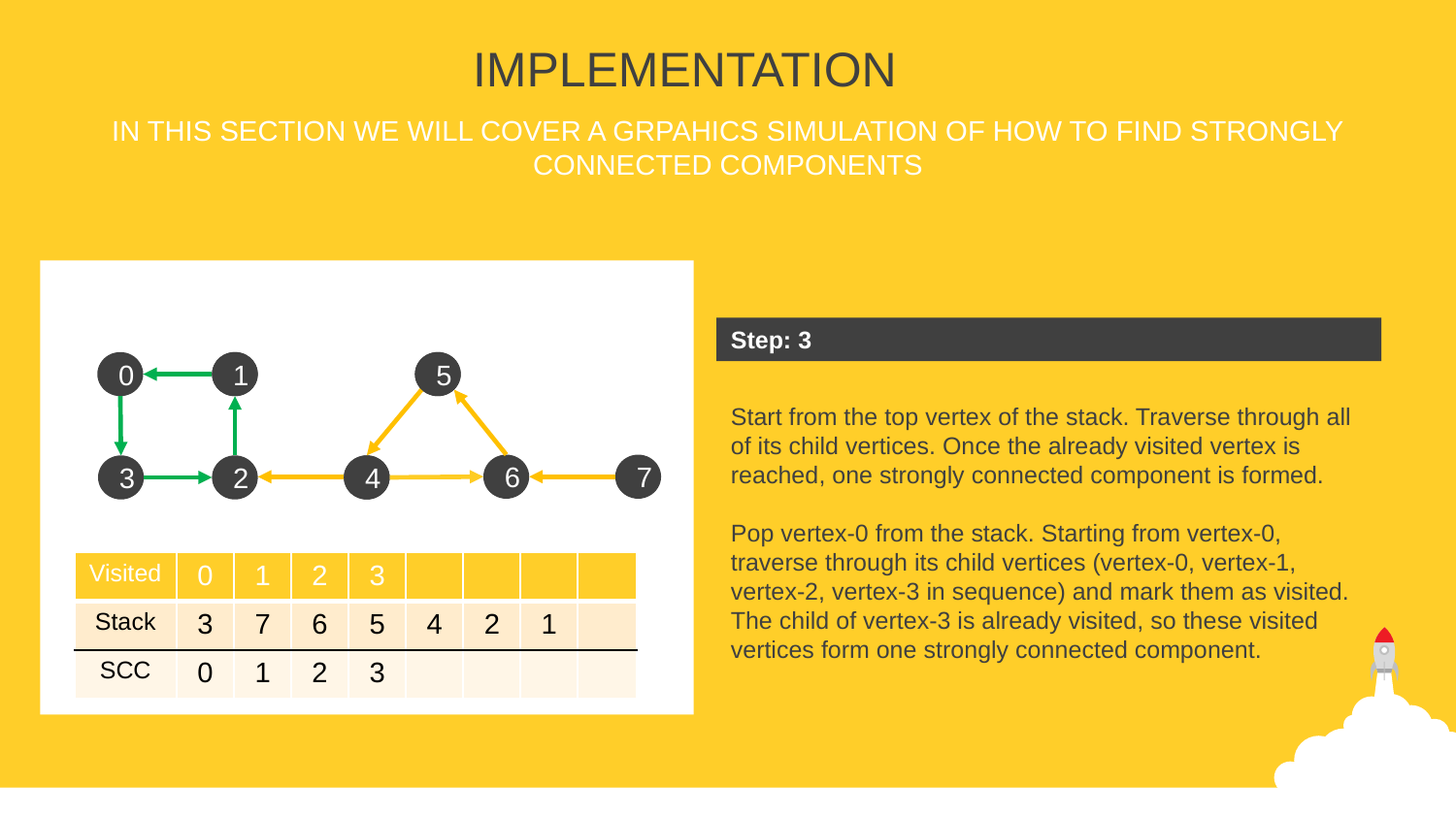

IMPLEMENTATION
IN THIS SECTION WE WILL COVER A GRPAHICS SIMULATION OF HOW TO FIND STRONGLY CONNECTED COMPONENTS

Step: 3

Start from the top vertex of the stack. Traverse through all of its child vertices. Once the already visited vertex is reached, one strongly connected component is formed.

Pop vertex-0 from the stack. Starting from vertex-0, traverse through its child vertices (vertex-0, vertex-1, vertex-2, vertex-3 in sequence) and mark them as visited. The child of vertex-3 is already visited, so these visited vertices form one strongly connected component.
0

1
555
6
7
3
2

4
| Visited | 0 | 1 | 2 | 3 |  |  |  |  |
| --- | --- | --- | --- | --- | --- | --- | --- | --- |
| Stack | 3 | 7 | 6 | 5 | 4 | 2 | 1 |  |
| SCC | 0 | 1 | 2 | 3 |  |  |  |  |